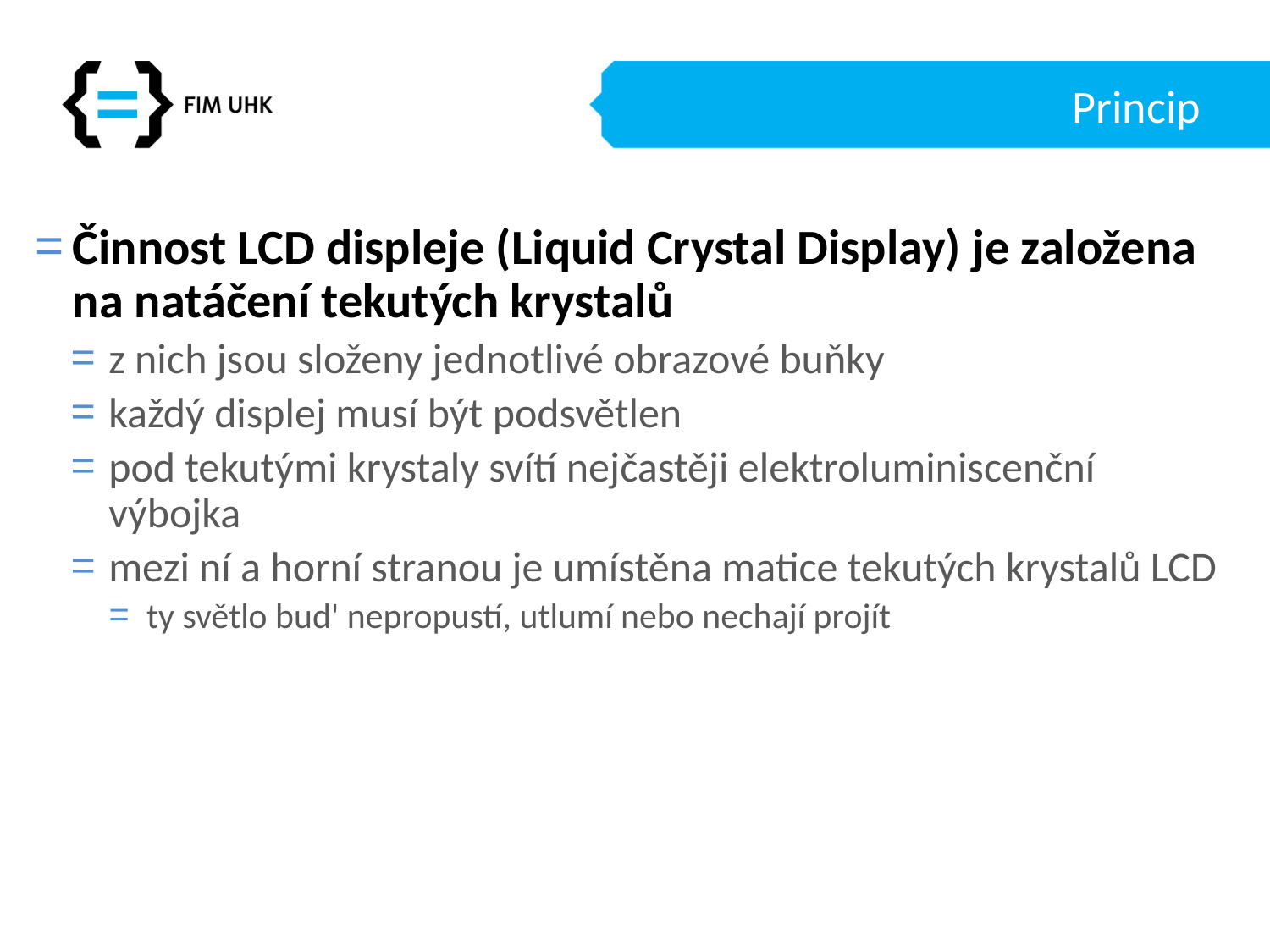

# Princip
Činnost LCD displeje (Liquid Crystal Display) je založena na natáčení tekutých krystalů
z nich jsou složeny jednotlivé obrazové buňky
každý displej musí být podsvětlen
pod tekutými krystaly svítí nejčastěji elektroluminiscenční výbojka
mezi ní a horní stranou je umístěna matice tekutých krystalů LCD
ty světlo bud' nepropustí, utlumí nebo nechají projít